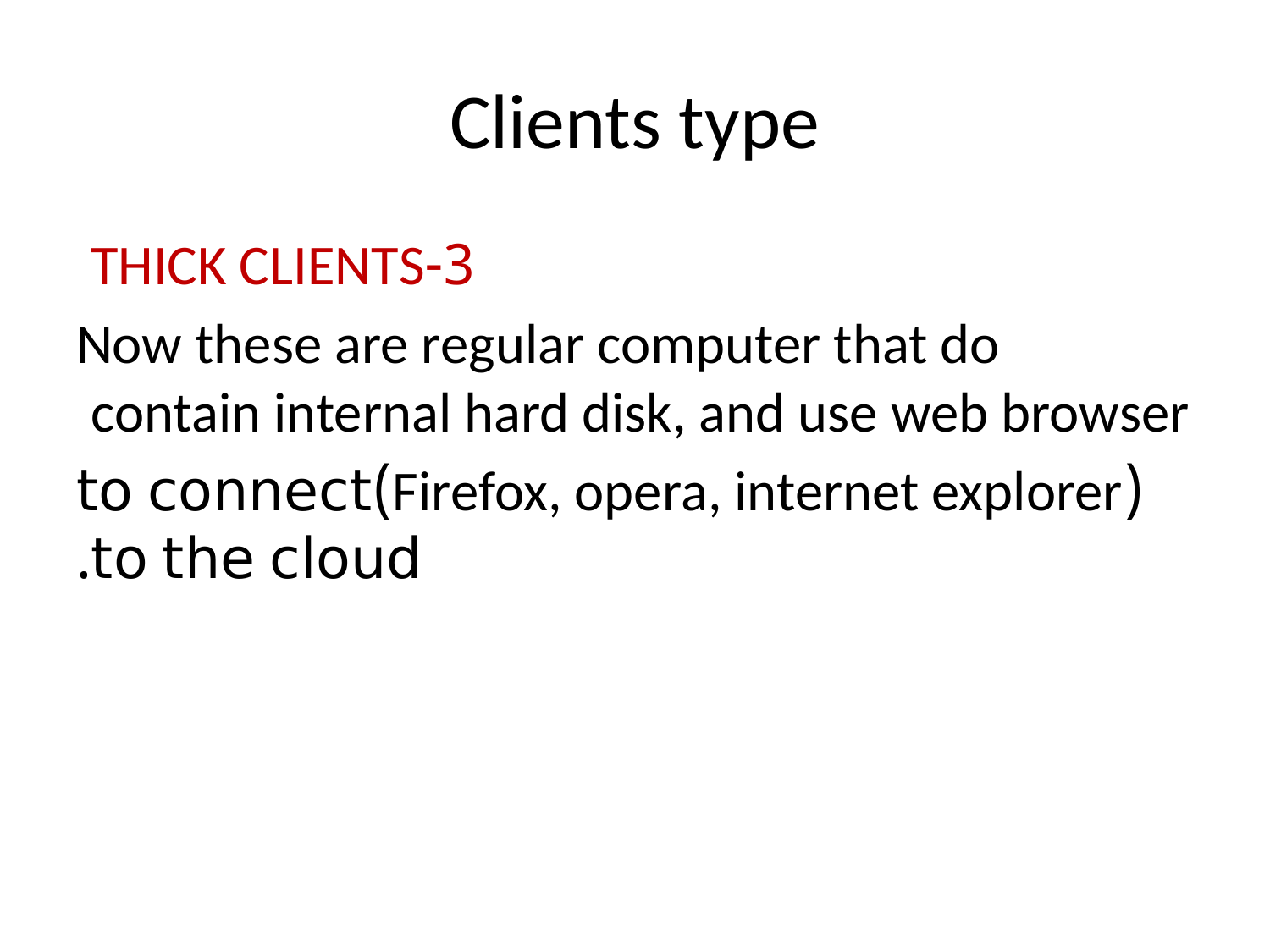

# Clients type
3-THICK CLIENTS
   Now these are regular computer that do contain internal hard disk, and use web browser
   (Firefox, opera, internet explorer)to connect to the cloud.